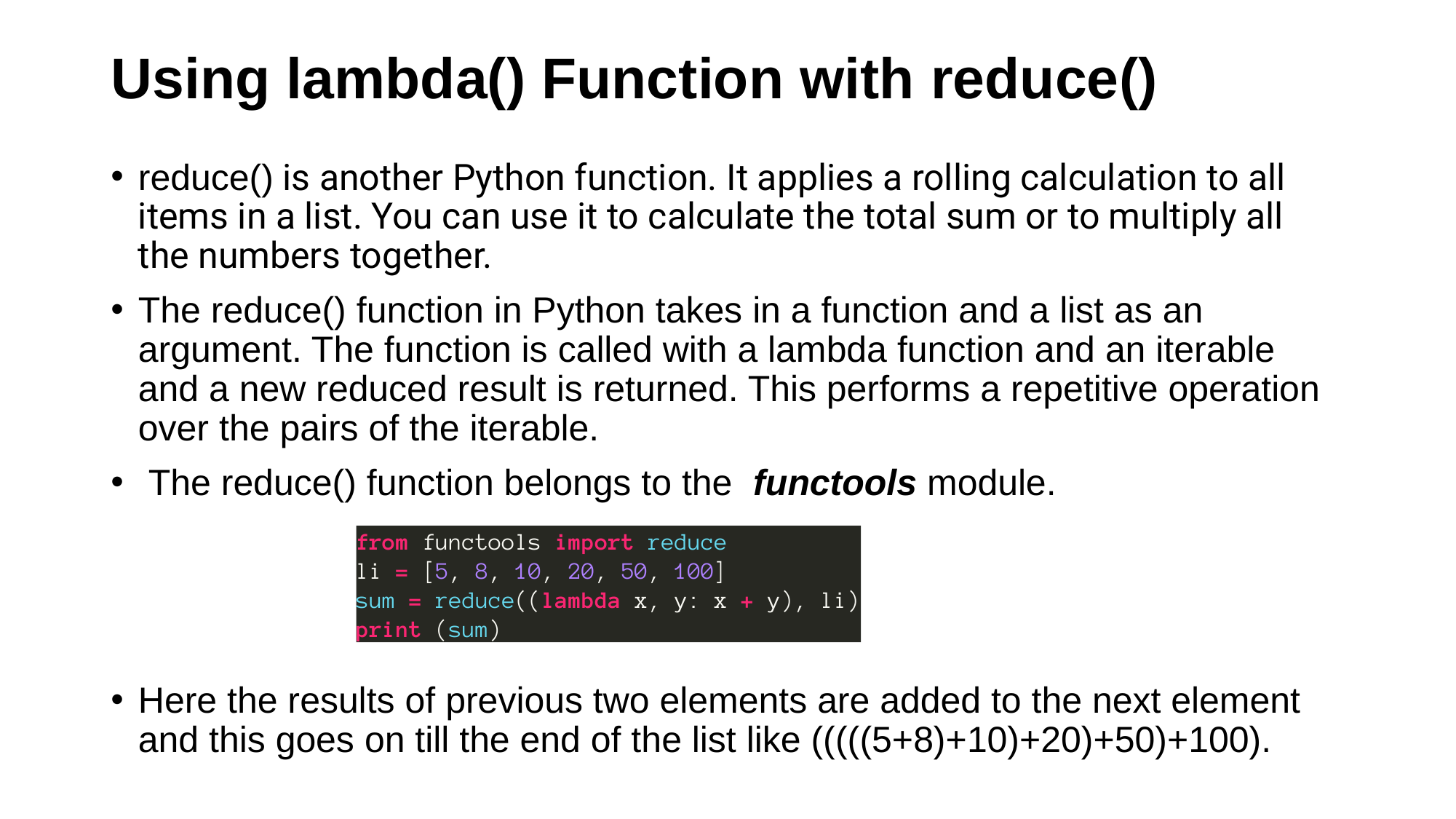

# Using lambda() Function with reduce()
reduce() is another Python function. It applies a rolling calculation to all items in a list. You can use it to calculate the total sum or to multiply all the numbers together.
The reduce() function in Python takes in a function and a list as an argument. The function is called with a lambda function and an iterable and a new reduced result is returned. This performs a repetitive operation over the pairs of the iterable.
 The reduce() function belongs to the  functools module.

Here the results of previous two elements are added to the next element and this goes on till the end of the list like (((((5+8)+10)+20)+50)+100).

from functools import reduce
li = [5, 8, 10, 20, 50, 100]
sum = reduce((lambda x, y: x + y), li)
print (sum)